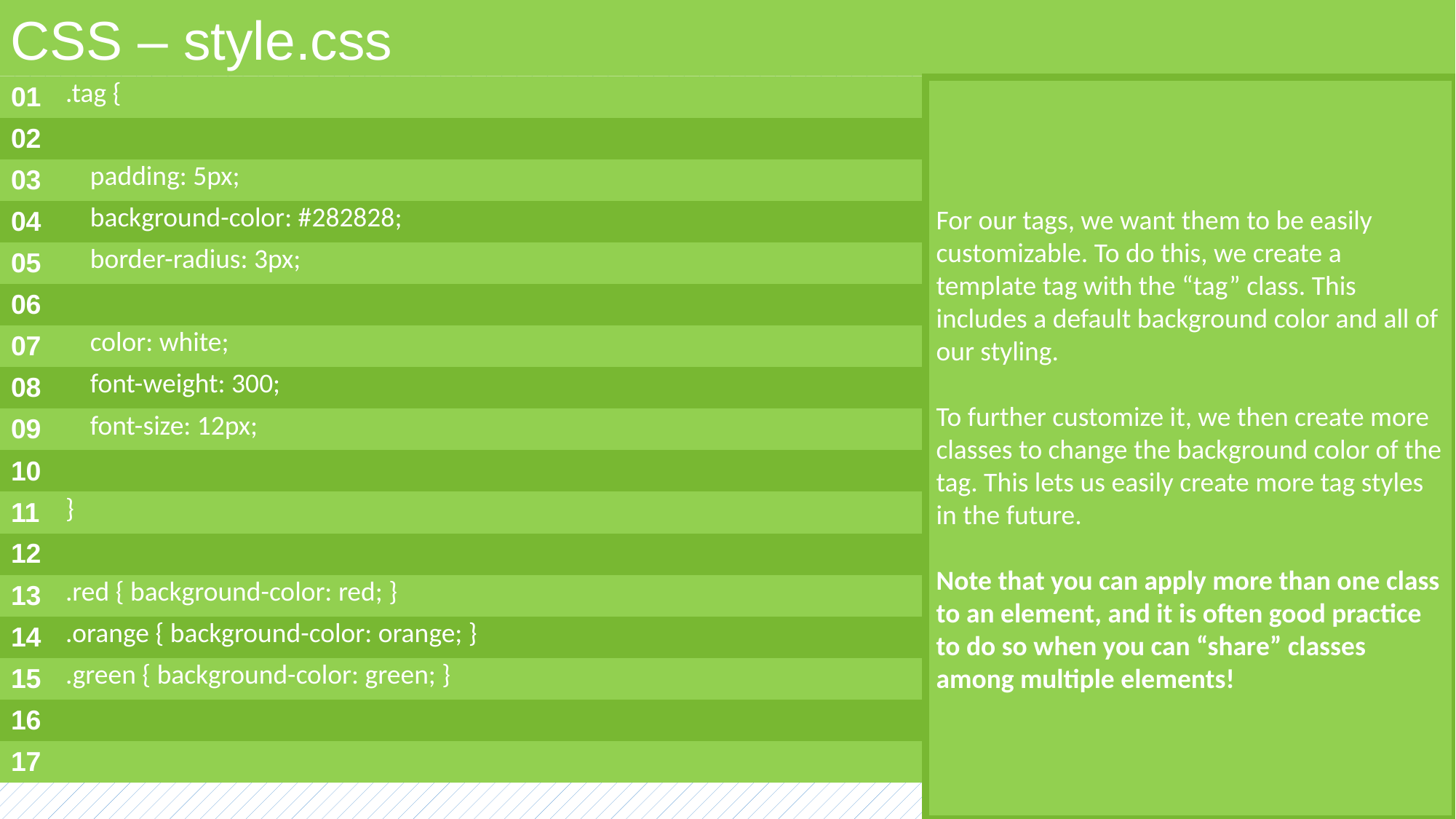

CSS – style.css
| 01 | .tag { |
| --- | --- |
| 02 |  |
| 03 | padding: 5px; |
| 04 | background-color: #282828; |
| 05 | border-radius: 3px; |
| 06 |  |
| 07 | color: white; |
| 08 | font-weight: 300; |
| 09 | font-size: 12px; |
| 10 |  |
| 11 | } |
| 12 |  |
| 13 | .red { background-color: red; } |
| 14 | .orange { background-color: orange; } |
| 15 | .green { background-color: green; } |
| 16 |  |
| 17 |  |
For our tags, we want them to be easily customizable. To do this, we create a template tag with the “tag” class. This includes a default background color and all of our styling.

To further customize it, we then create more classes to change the background color of the tag. This lets us easily create more tag styles in the future.

Note that you can apply more than one class to an element, and it is often good practice to do so when you can “share” classes among multiple elements!